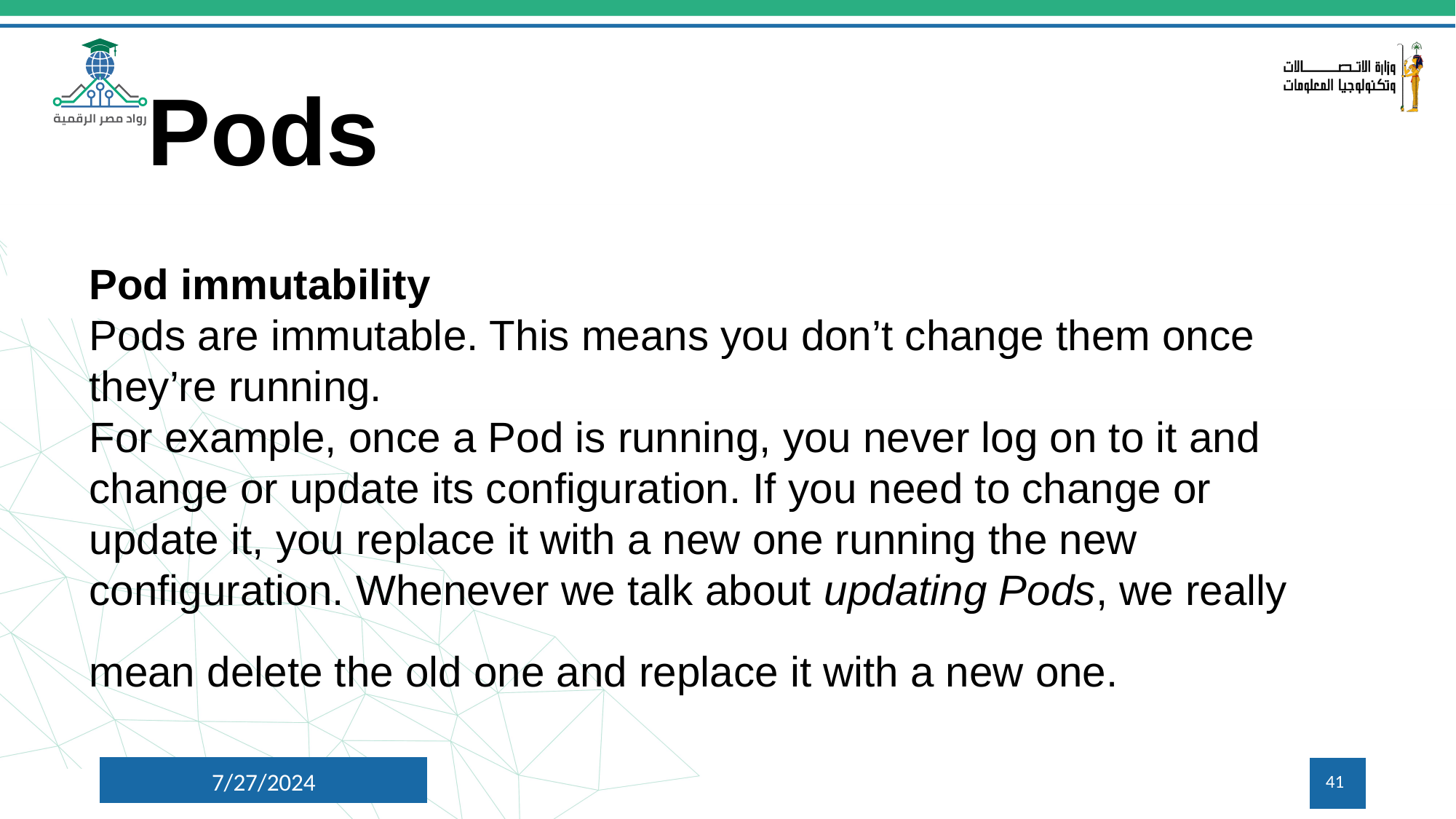

# Pods
Pod immutability
Pods are immutable. This means you don’t change them once they’re running.
For example, once a Pod is running, you never log on to it and change or update its configuration. If you need to change or update it, you replace it with a new one running the new configuration. Whenever we talk about updating Pods, we really mean delete the old one and replace it with a new one.
7/27/2024

41